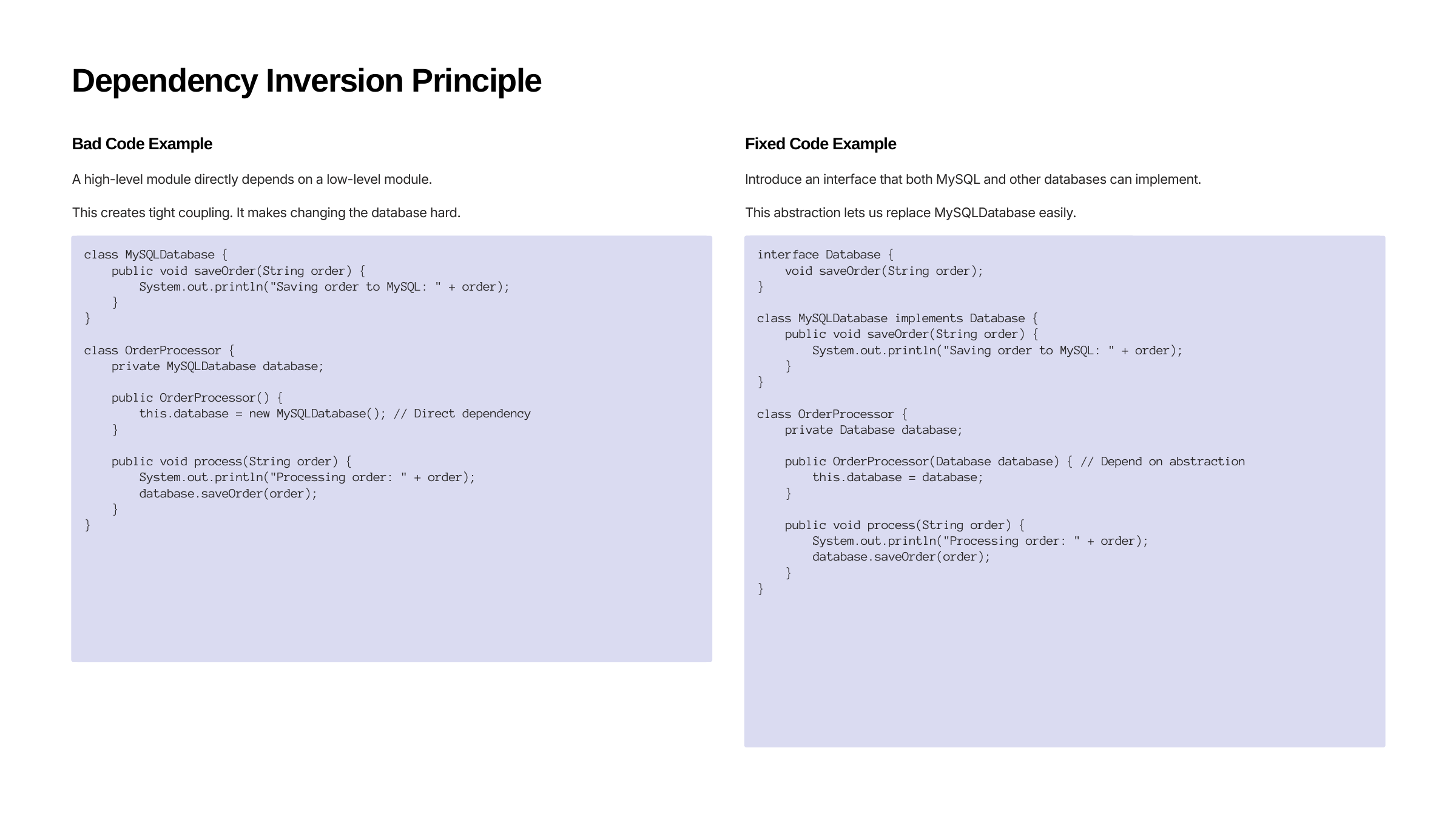

Dependency Inversion Principle
Bad Code Example
Fixed Code Example
A high-level module directly depends on a low-level module.
Introduce an interface that both MySQL and other databases can implement.
This creates tight coupling. It makes changing the database hard.
This abstraction lets us replace MySQLDatabase easily.

class MySQLDatabase {
    public void saveOrder(String order) {
        System.out.println("Saving order to MySQL: " + order);
    }
}

class OrderProcessor {
    private MySQLDatabase database;

    public OrderProcessor() {
        this.database = new MySQLDatabase(); // Direct dependency
    }

    public void process(String order) {
        System.out.println("Processing order: " + order);
        database.saveOrder(order);
    }
}

interface Database {
    void saveOrder(String order);
}

class MySQLDatabase implements Database {
    public void saveOrder(String order) {
        System.out.println("Saving order to MySQL: " + order);
    }
}

class OrderProcessor {
    private Database database;

    public OrderProcessor(Database database) { // Depend on abstraction
        this.database = database;
    }

    public void process(String order) {
        System.out.println("Processing order: " + order);
        database.saveOrder(order);
    }
}